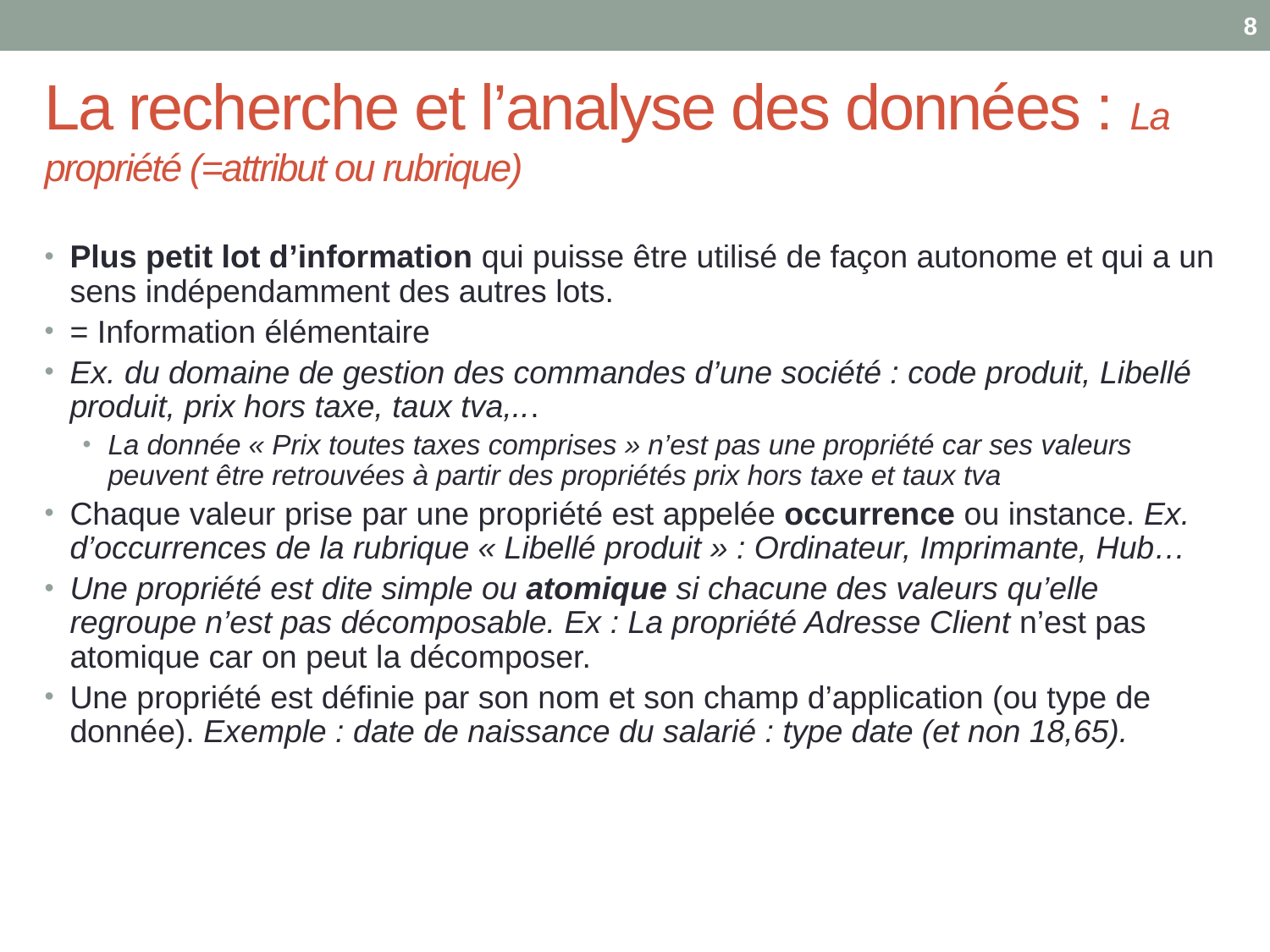

8
# La recherche et l’analyse des données : La propriété (=attribut ou rubrique)
Plus petit lot d’information qui puisse être utilisé de façon autonome et qui a un sens indépendamment des autres lots.
= Information élémentaire
Ex. du domaine de gestion des commandes d’une société : code produit, Libellé produit, prix hors taxe, taux tva,...
La donnée « Prix toutes taxes comprises » n’est pas une propriété car ses valeurs peuvent être retrouvées à partir des propriétés prix hors taxe et taux tva
Chaque valeur prise par une propriété est appelée occurrence ou instance. Ex. d’occurrences de la rubrique « Libellé produit » : Ordinateur, Imprimante, Hub…
Une propriété est dite simple ou atomique si chacune des valeurs qu’elle regroupe n’est pas décomposable. Ex : La propriété Adresse Client n’est pas atomique car on peut la décomposer.
Une propriété est définie par son nom et son champ d’application (ou type de donnée). Exemple : date de naissance du salarié : type date (et non 18,65).